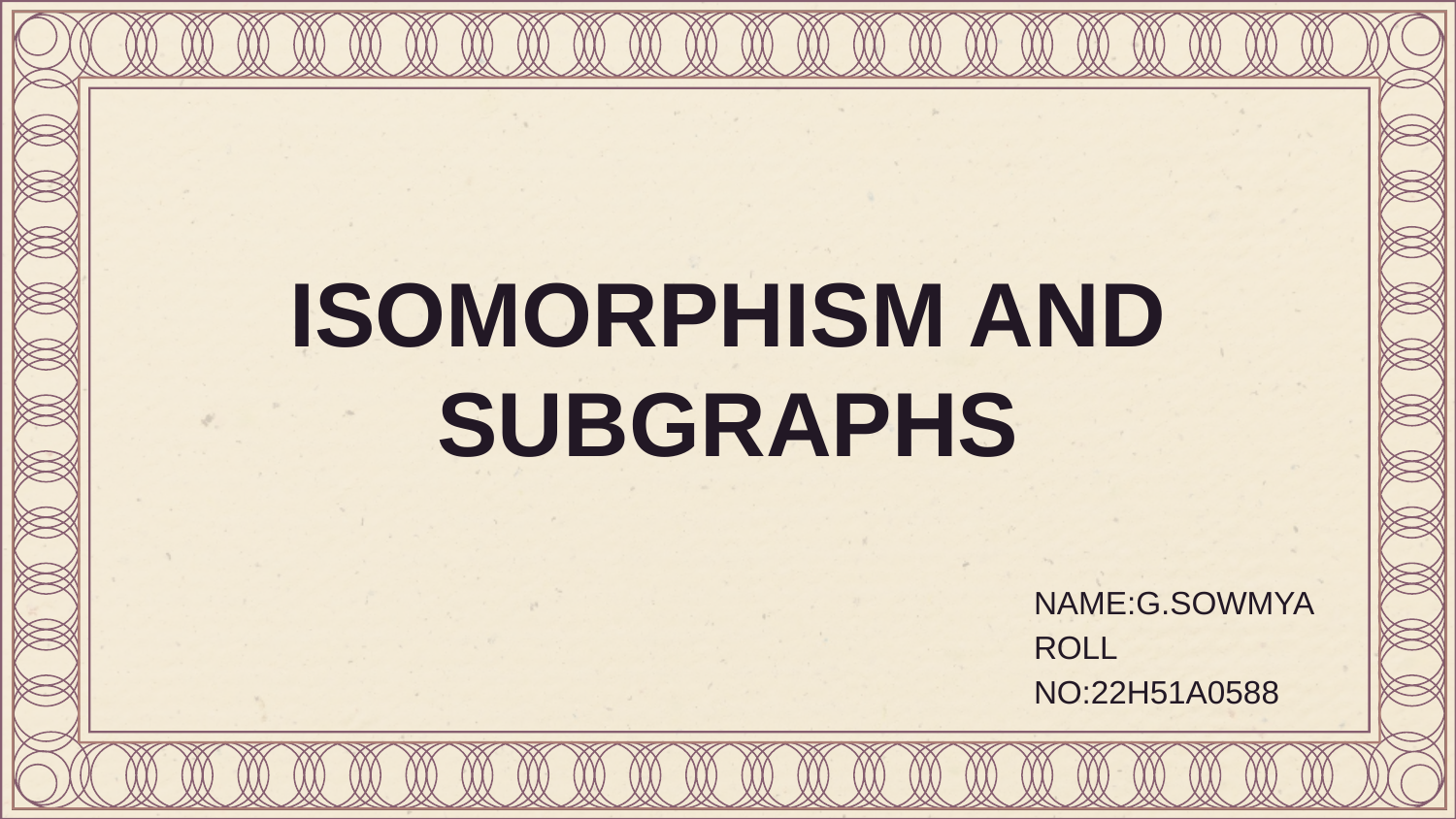

# ISOMORPHISM AND SUBGRAPHS
NAME:G.SOWMYA
ROLL NO:22H51A0588